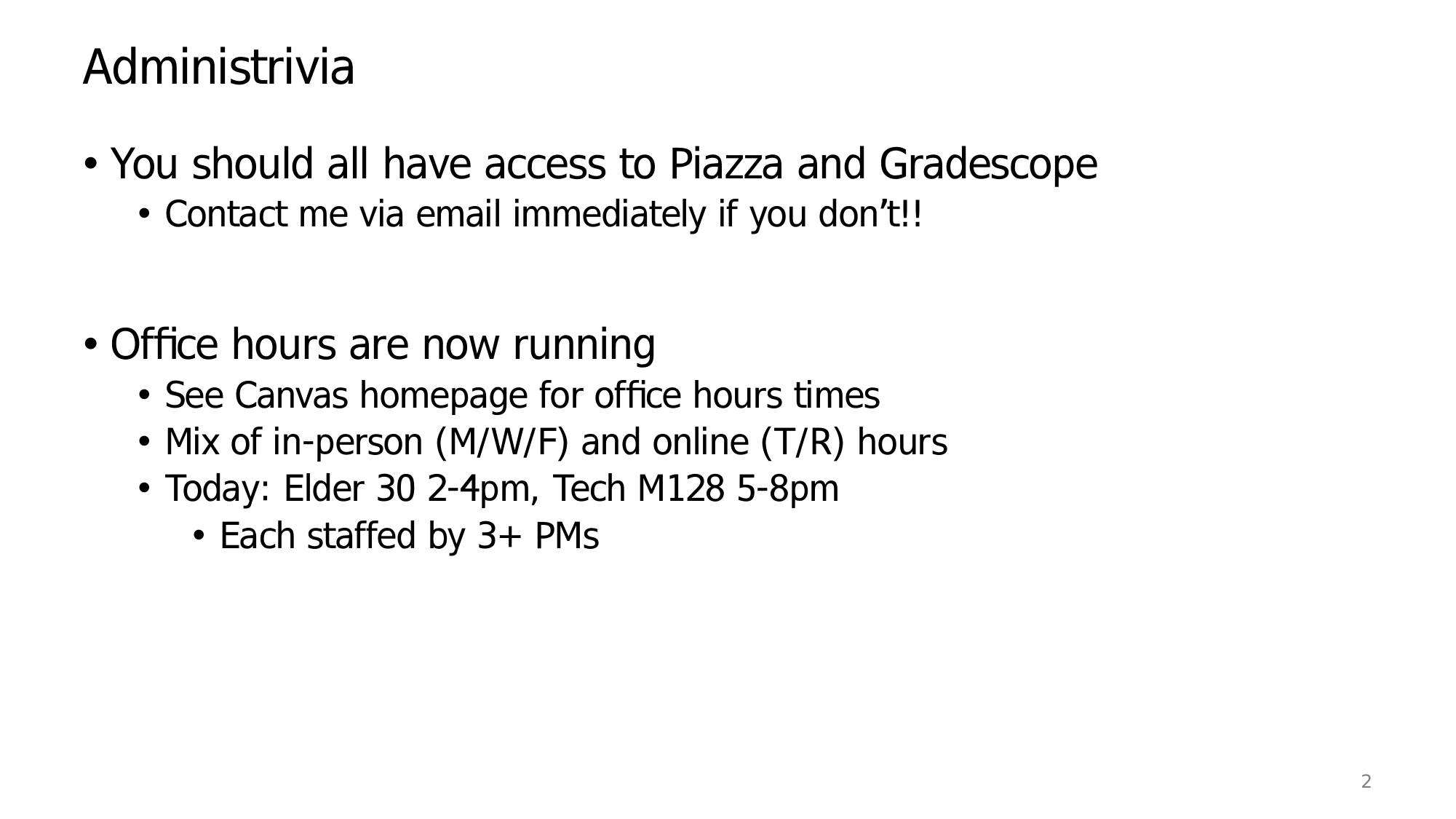

# Administrivia
You should all have access to Piazza and Gradescope
Contact me via email immediately if you don’t!!

Office hours are now running
See Canvas homepage for office hours times
Mix of in-person (M/W/F) and online (T/R) hours
Today: Elder 30 2-4pm, Tech M128 5-8pm
Each staffed by 3+ PMs
2